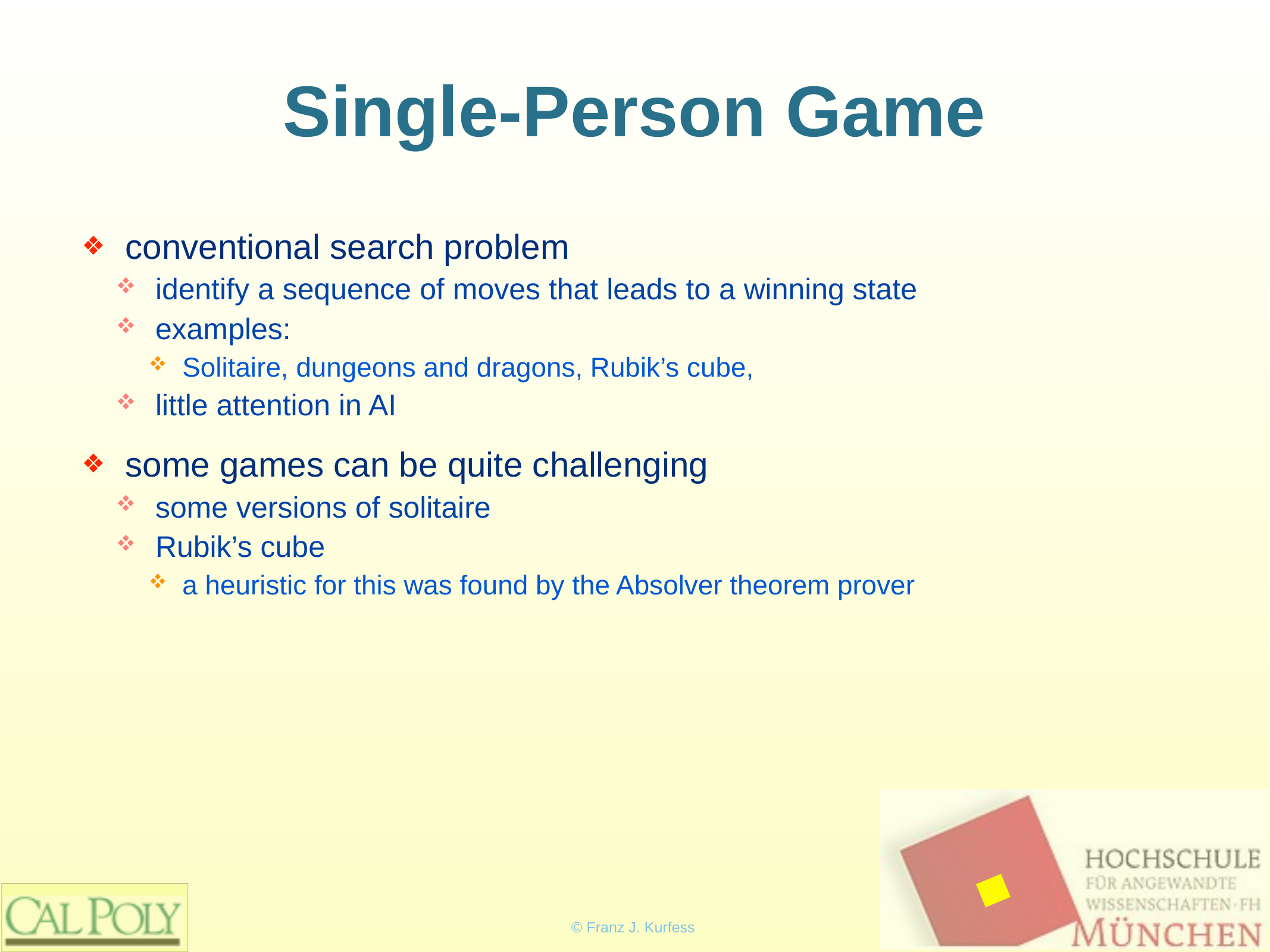

# Single-Person Game
conventional search problem
identify a sequence of moves that leads to a winning state
examples:
Solitaire, dungeons and dragons, Rubik’s cube,
little attention in AI
some games can be quite challenging
some versions of solitaire
Rubik’s cube
a heuristic for this was found by the Absolver theorem prover
24